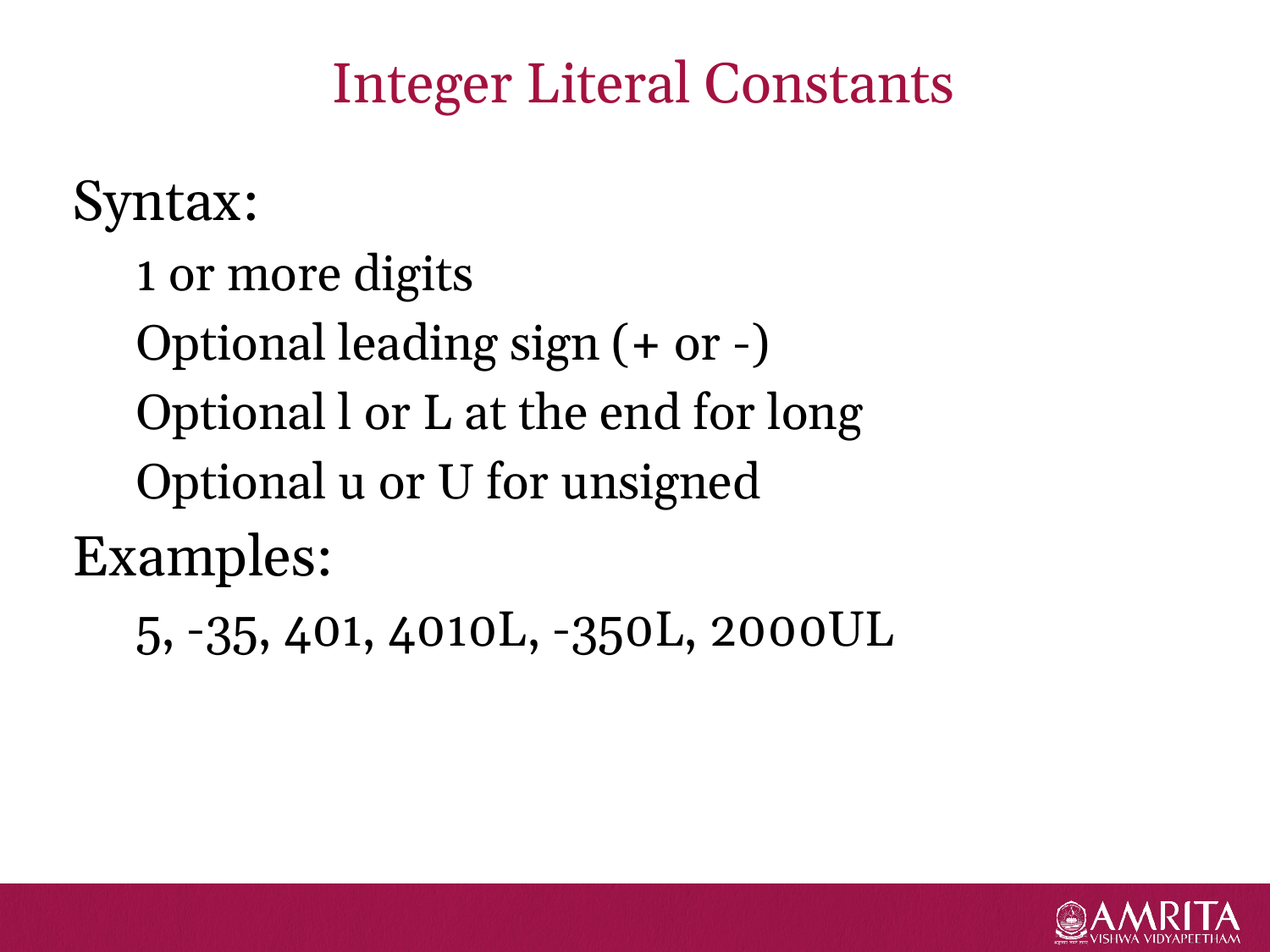

# Integer Literal Constants
Syntax:
1 or more digits
Optional leading sign (+ or -)
Optional l or L at the end for long
Optional u or U for unsigned
Examples:
5, -35, 401, 4010L, -350L, 2000UL